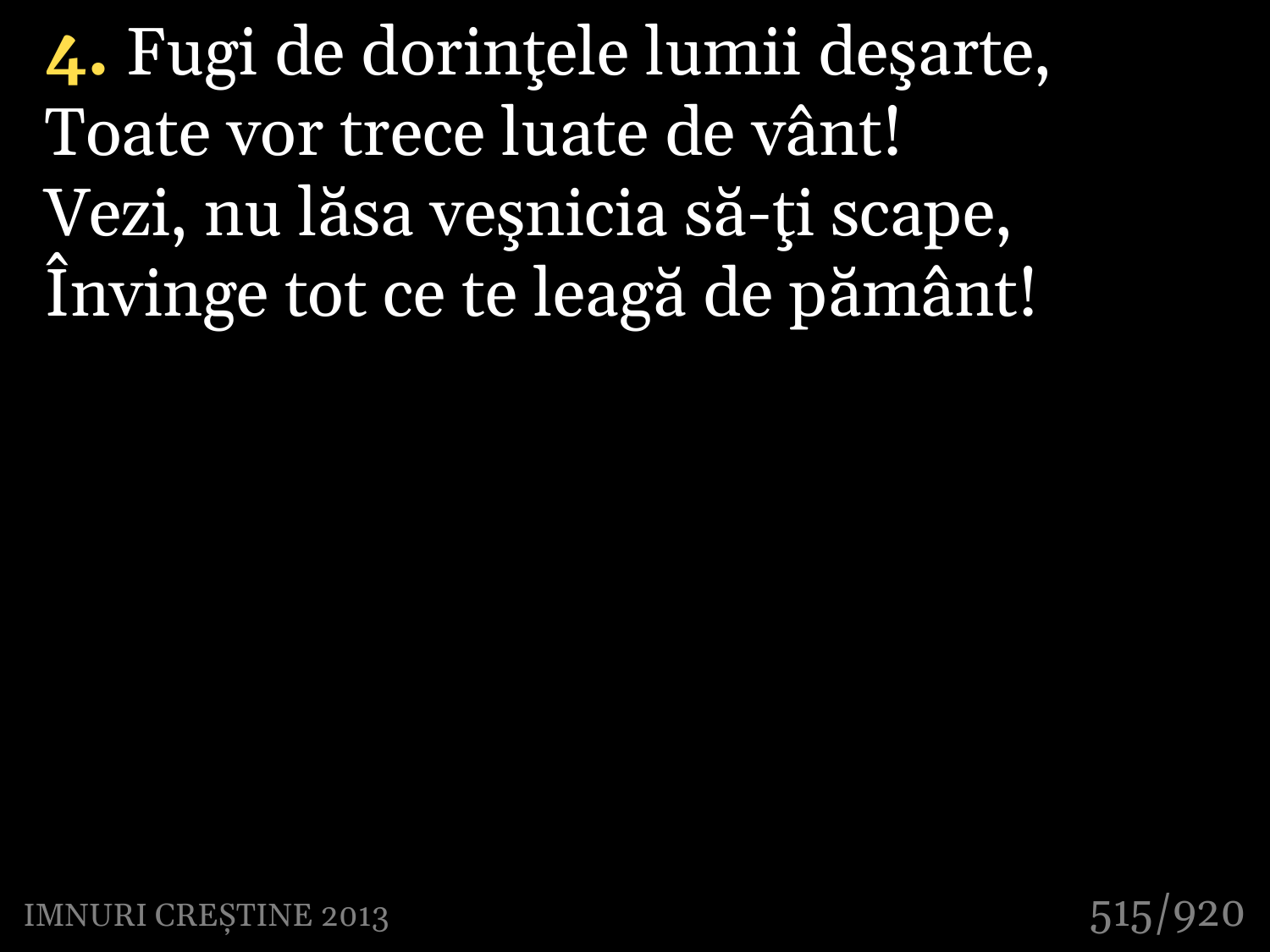

4. Fugi de dorinţele lumii deşarte,
Toate vor trece luate de vânt!
Vezi, nu lăsa veşnicia să-ţi scape,
Învinge tot ce te leagă de pământ!
515/920
IMNURI CREȘTINE 2013